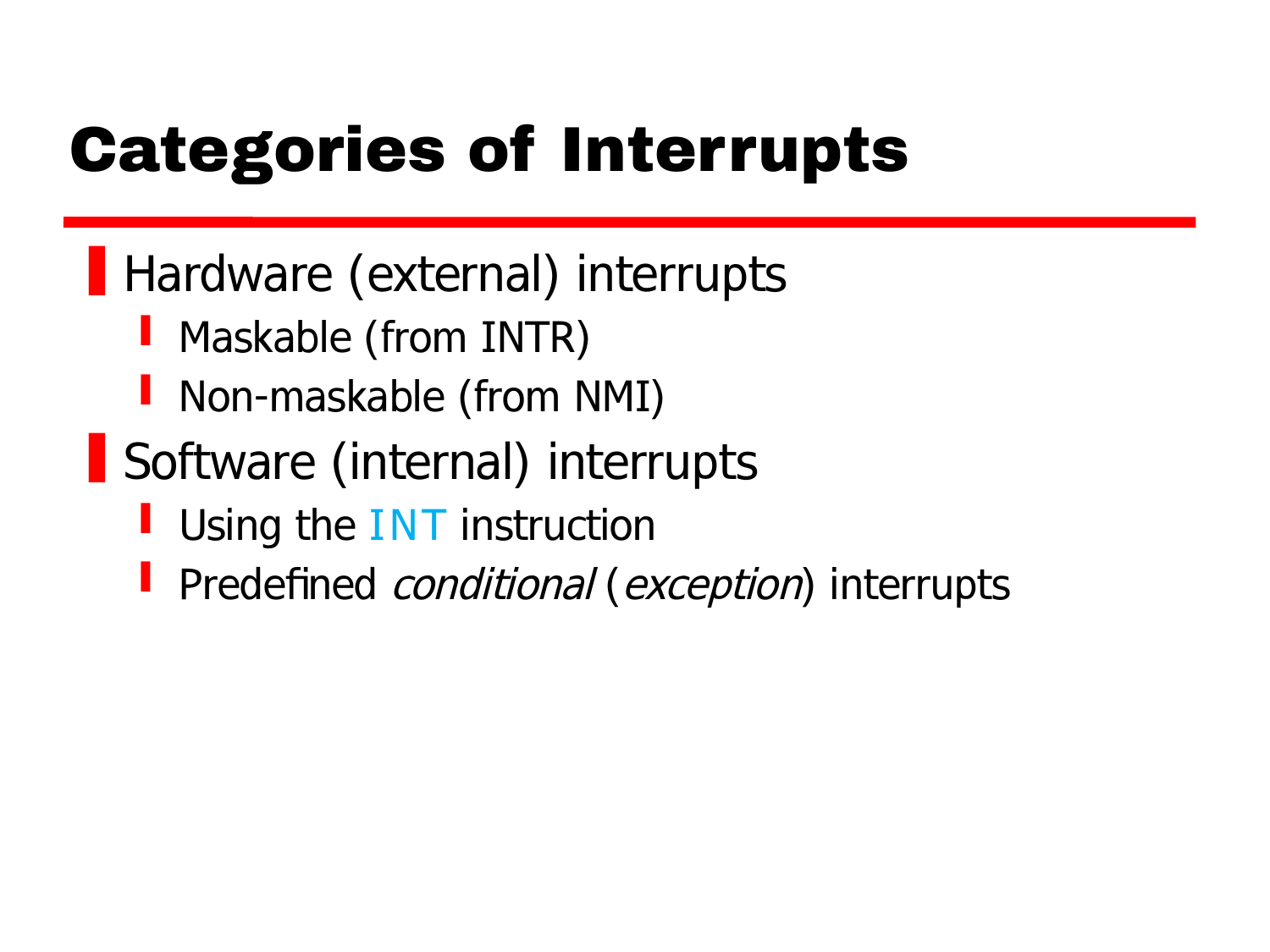

# Categories of Interrupts
Hardware (external) interrupts
Maskable (from INTR)
Non-maskable (from NMI)
Software (internal) interrupts
Using the INT instruction
Predefined conditional (exception) interrupts